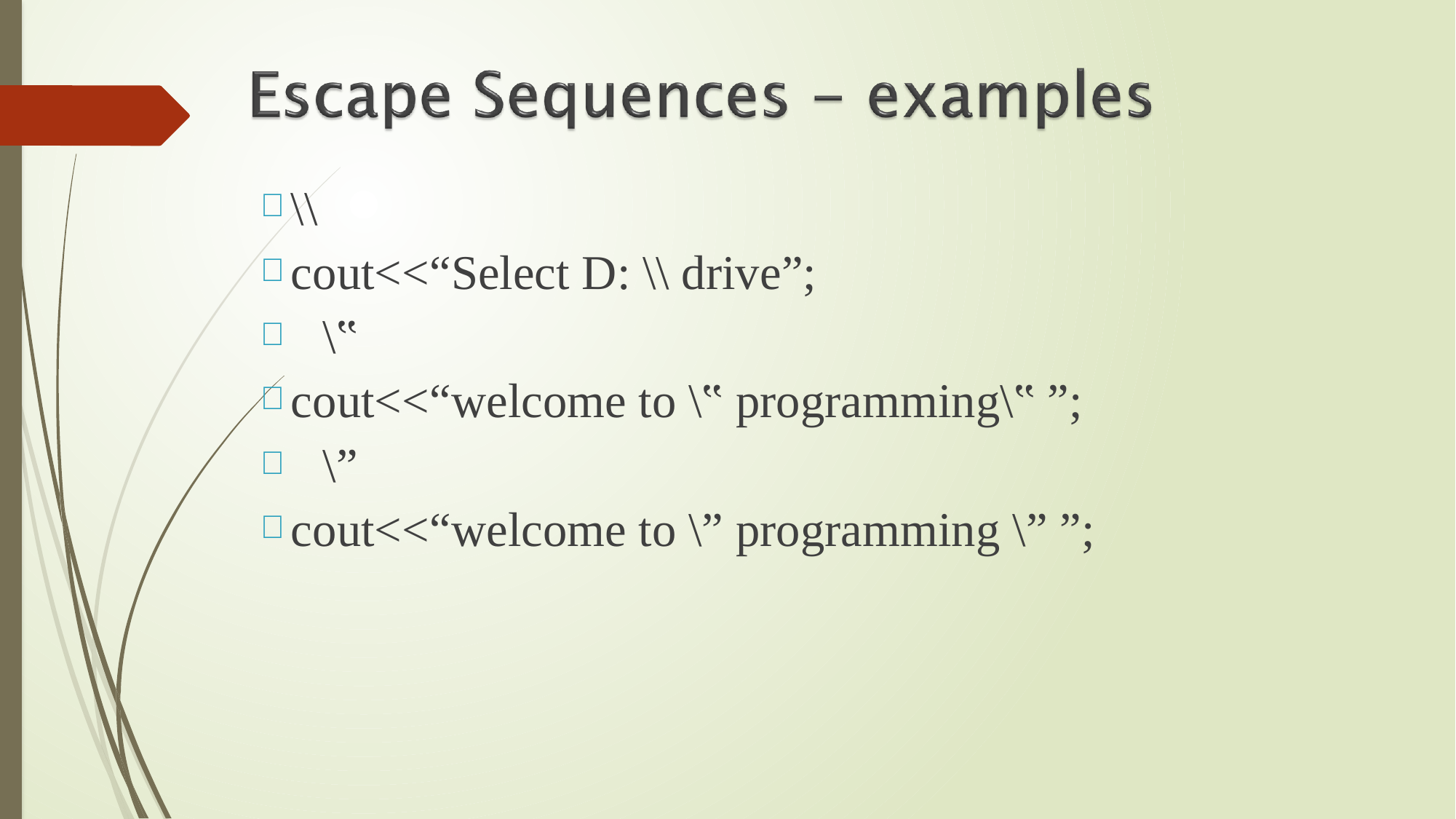

\\
cout<<“Select D: \\ drive”;
	\‟
cout<<“welcome to \‟ programming\‟ ”;
	\”
cout<<“welcome to \” programming \” ”;